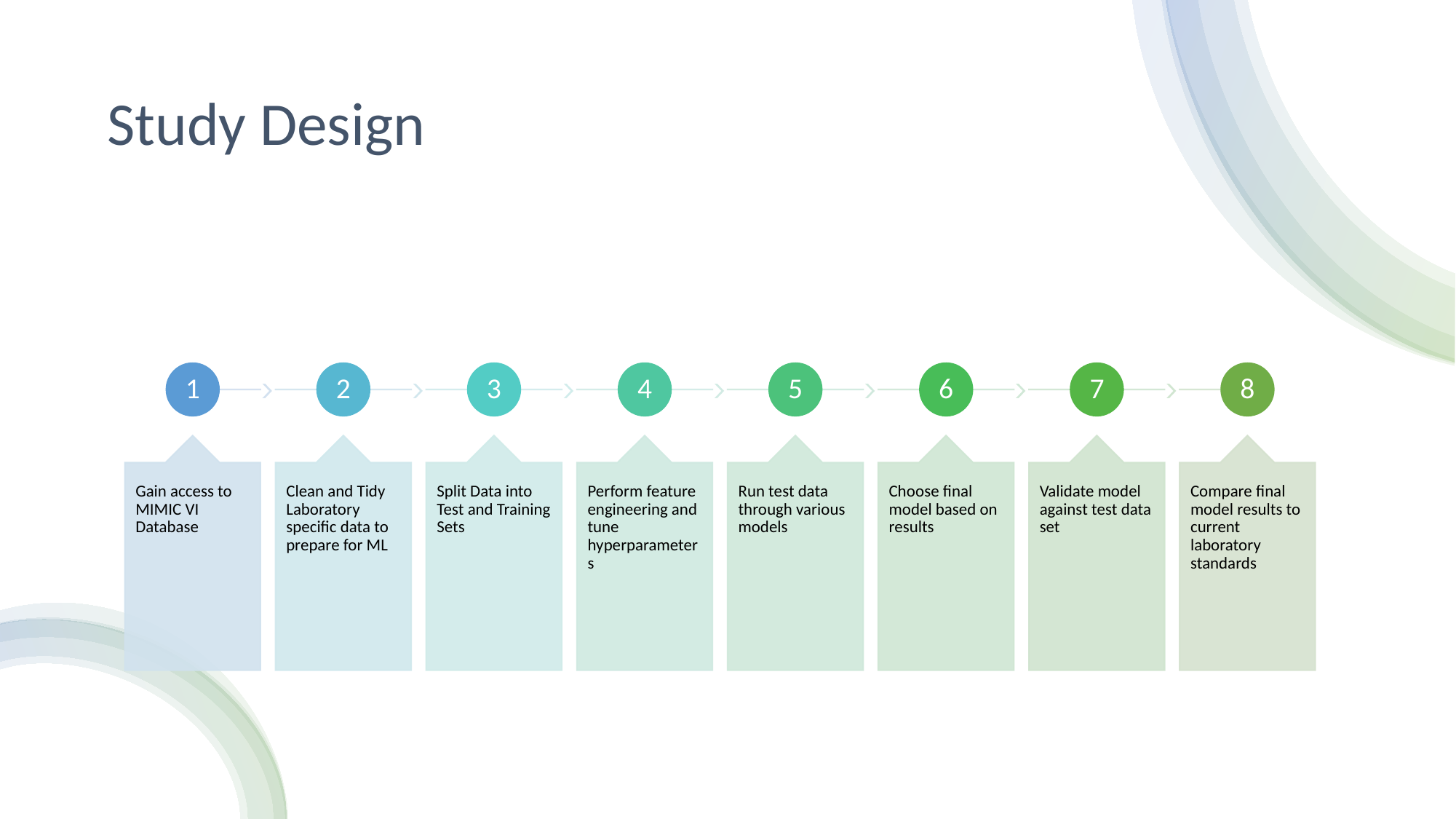

# Study Design
1
Gain access to MIMIC VI Database
2
Clean and Tidy Laboratory specific data to prepare for ML
3
Split Data into Test and Training Sets
4
Perform feature engineering and tune hyperparameters
5
Run test data through various models
6
Choose final model based on results
7
Validate model against test data set
8
Compare final model results to current laboratory standards